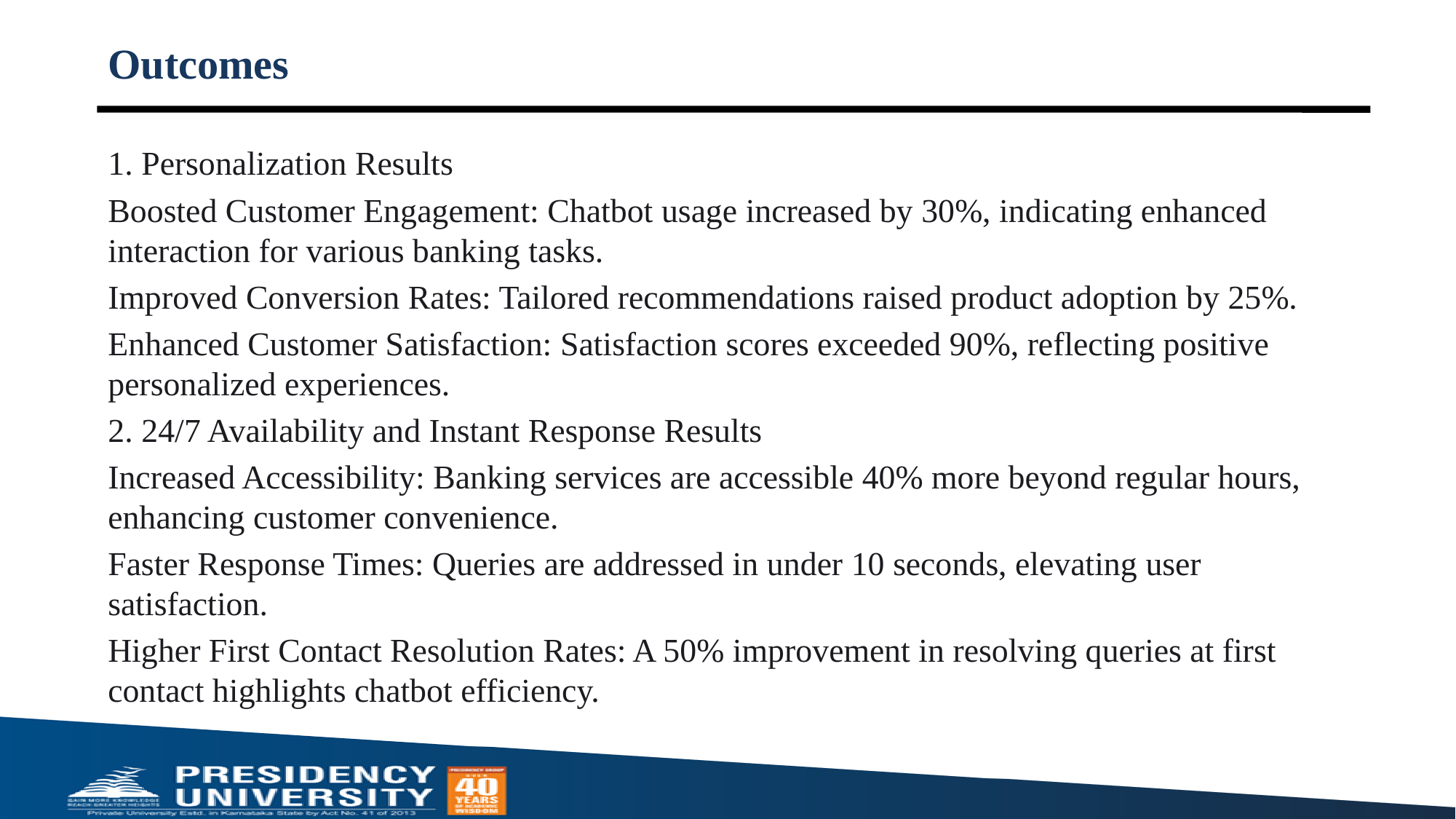

# Outcomes
1. Personalization Results
Boosted Customer Engagement: Chatbot usage increased by 30%, indicating enhanced interaction for various banking tasks.
Improved Conversion Rates: Tailored recommendations raised product adoption by 25%.
Enhanced Customer Satisfaction: Satisfaction scores exceeded 90%, reflecting positive personalized experiences.
2. 24/7 Availability and Instant Response Results
Increased Accessibility: Banking services are accessible 40% more beyond regular hours, enhancing customer convenience.
Faster Response Times: Queries are addressed in under 10 seconds, elevating user satisfaction.
Higher First Contact Resolution Rates: A 50% improvement in resolving queries at first contact highlights chatbot efficiency.